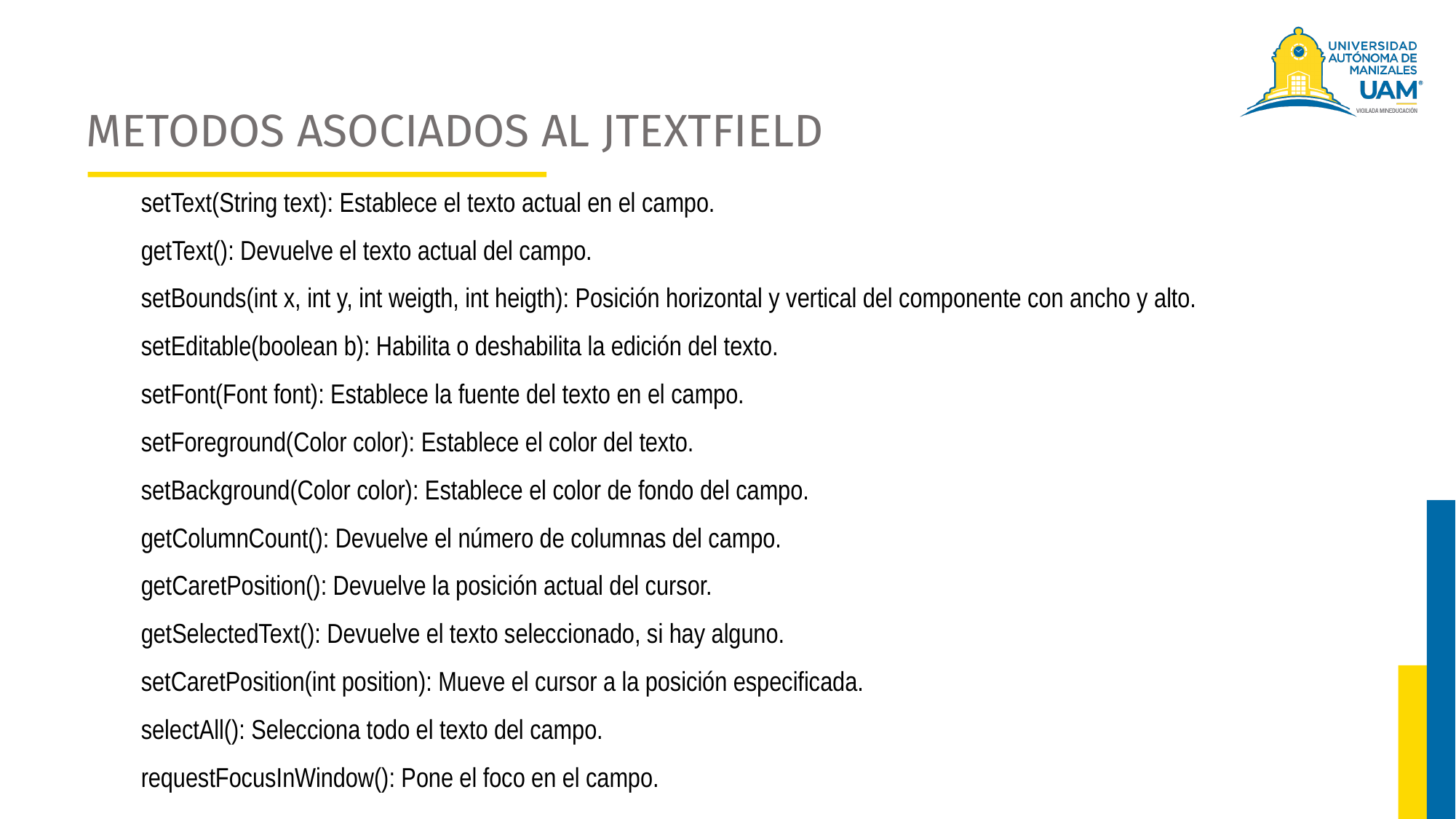

# METODOS ASOCIADOS AL JTEXTFIELD

setText(String text): Establece el texto actual en el campo.
getText(): Devuelve el texto actual del campo.
setBounds(int x, int y, int weigth, int heigth): Posición horizontal y vertical del componente con ancho y alto.
setEditable(boolean b): Habilita o deshabilita la edición del texto.
setFont(Font font): Establece la fuente del texto en el campo.
setForeground(Color color): Establece el color del texto.
setBackground(Color color): Establece el color de fondo del campo.
getColumnCount(): Devuelve el número de columnas del campo.
getCaretPosition(): Devuelve la posición actual del cursor.
getSelectedText(): Devuelve el texto seleccionado, si hay alguno.
setCaretPosition(int position): Mueve el cursor a la posición especificada.
selectAll(): Selecciona todo el texto del campo.
requestFocusInWindow(): Pone el foco en el campo.